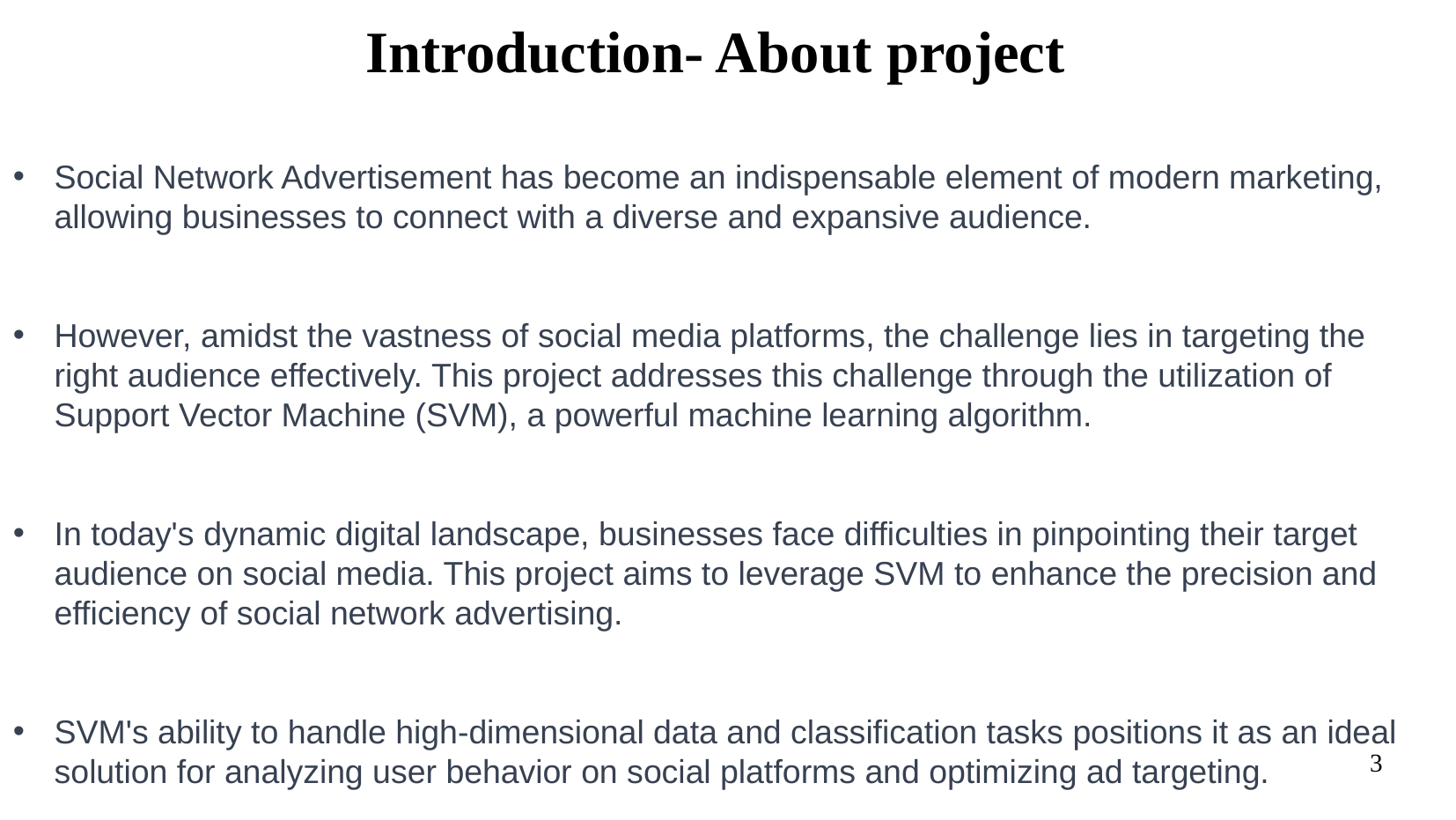

Introduction- About project
Social Network Advertisement has become an indispensable element of modern marketing, allowing businesses to connect with a diverse and expansive audience.

However, amidst the vastness of social media platforms, the challenge lies in targeting the right audience effectively. This project addresses this challenge through the utilization of Support Vector Machine (SVM), a powerful machine learning algorithm.

In today's dynamic digital landscape, businesses face difficulties in pinpointing their target audience on social media. This project aims to leverage SVM to enhance the precision and efficiency of social network advertising.

SVM's ability to handle high-dimensional data and classification tasks positions it as an ideal solution for analyzing user behavior on social platforms and optimizing ad targeting.
3